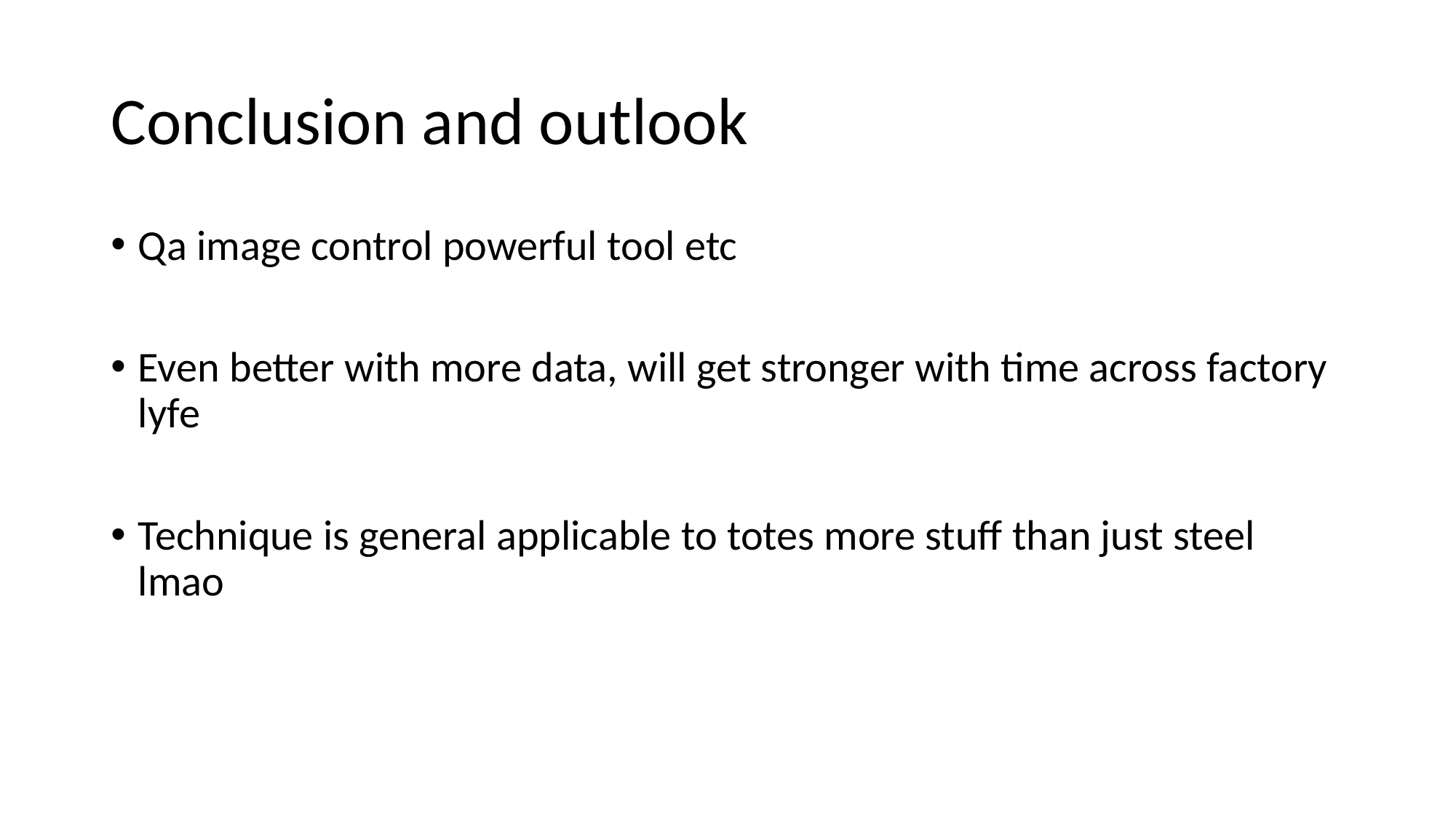

# Conclusion and outlook
Qa image control powerful tool etc

Even better with more data, will get stronger with time across factory lyfe

Technique is general applicable to totes more stuff than just steel lmao